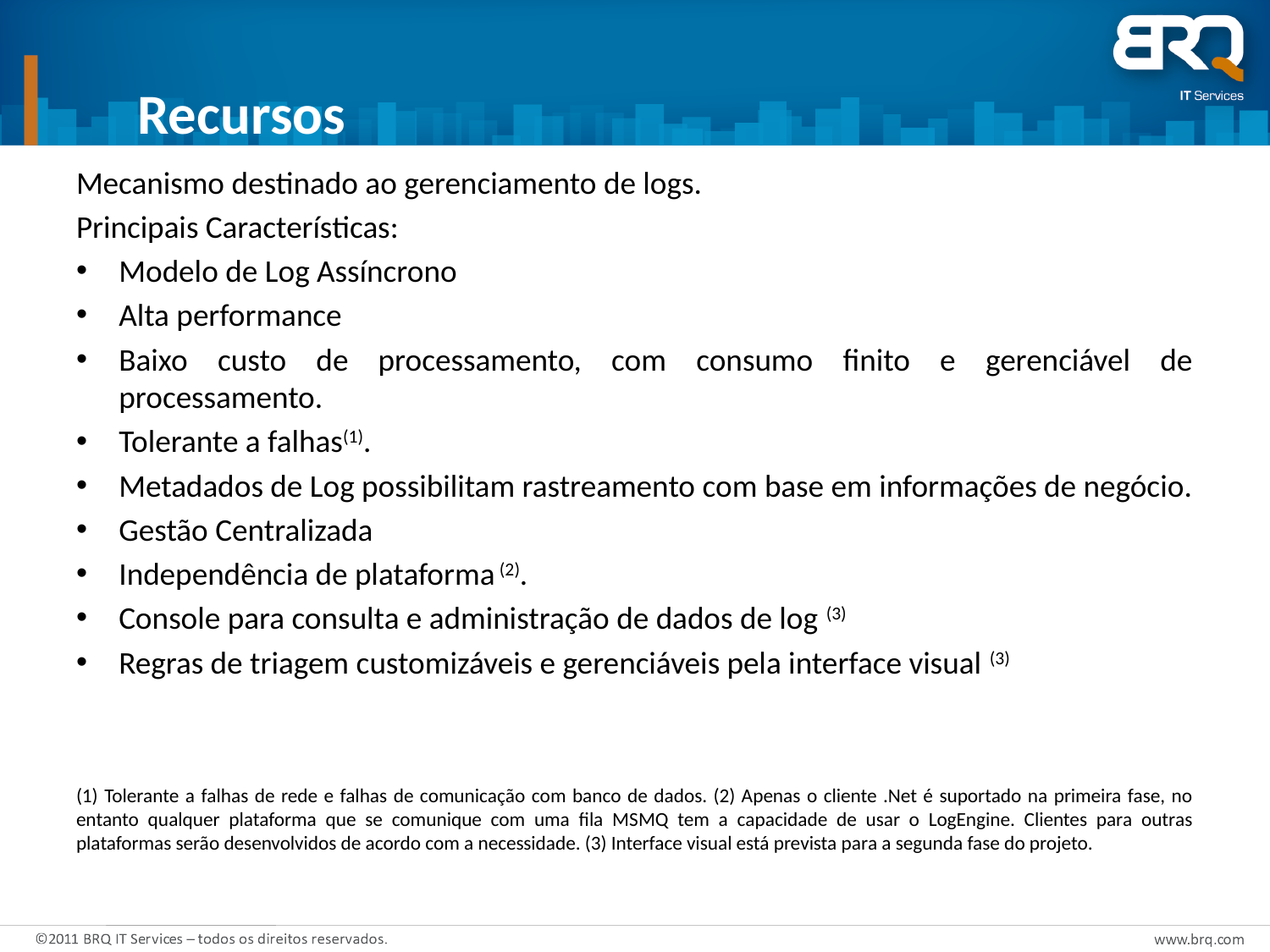

# Recursos
Mecanismo destinado ao gerenciamento de logs.
Principais Características:
Modelo de Log Assíncrono
Alta performance
Baixo custo de processamento, com consumo finito e gerenciável de processamento.
Tolerante a falhas(1).
Metadados de Log possibilitam rastreamento com base em informações de negócio.
Gestão Centralizada
Independência de plataforma (2).
Console para consulta e administração de dados de log (3)
Regras de triagem customizáveis e gerenciáveis pela interface visual (3)

(1) Tolerante a falhas de rede e falhas de comunicação com banco de dados. (2) Apenas o cliente .Net é suportado na primeira fase, no entanto qualquer plataforma que se comunique com uma fila MSMQ tem a capacidade de usar o LogEngine. Clientes para outras plataformas serão desenvolvidos de acordo com a necessidade. (3) Interface visual está prevista para a segunda fase do projeto.